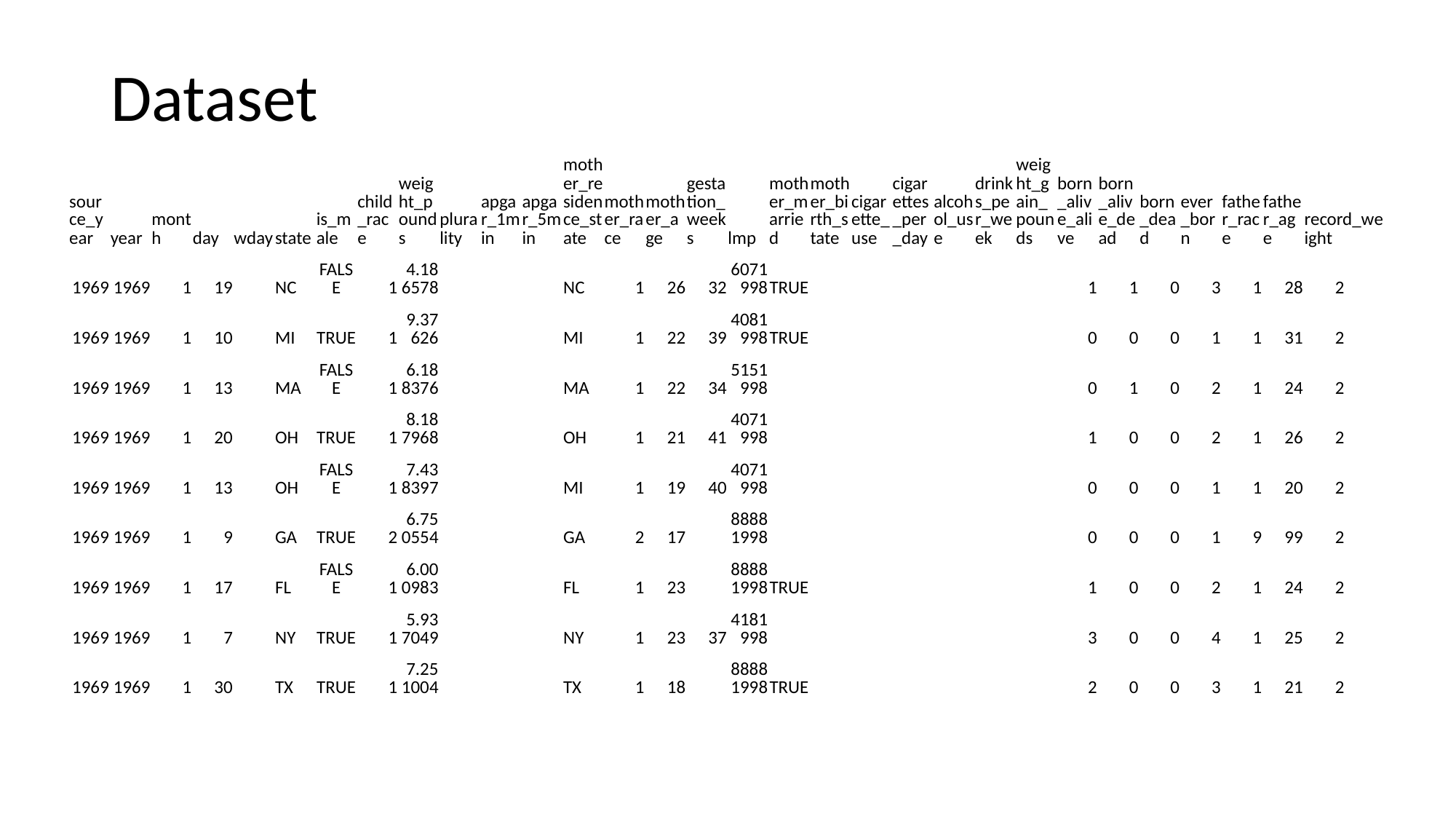

# Dataset
| source\_year | year | month | day | wday | state | is\_male | child\_race | weight\_pounds | plurality | apgar\_1min | apgar\_5min | mother\_residence\_state | mother\_race | mother\_age | gestation\_weeks | lmp | mother\_married | mother\_birth\_state | cigarette\_use | cigarettes\_per\_day | alcohol\_use | drinks\_per\_week | weight\_gain\_pounds | born\_alive\_alive | born\_alive\_dead | born\_dead | ever\_born | father\_race | father\_age | record\_weight |  |
| --- | --- | --- | --- | --- | --- | --- | --- | --- | --- | --- | --- | --- | --- | --- | --- | --- | --- | --- | --- | --- | --- | --- | --- | --- | --- | --- | --- | --- | --- | --- | --- |
| 1969 | 1969 | 1 | 19 |  | NC | FALSE | 1 | 4.186578 |  |  |  | NC | 1 | 26 | 32 | 6071998 | TRUE |  |  |  |  |  |  | 1 | 1 | 0 | 3 | 1 | 28 | 2 |  |
| 1969 | 1969 | 1 | 10 |  | MI | TRUE | 1 | 9.37626 |  |  |  | MI | 1 | 22 | 39 | 4081998 | TRUE |  |  |  |  |  |  | 0 | 0 | 0 | 1 | 1 | 31 | 2 |  |
| 1969 | 1969 | 1 | 13 |  | MA | FALSE | 1 | 6.188376 |  |  |  | MA | 1 | 22 | 34 | 5151998 |  |  |  |  |  |  |  | 0 | 1 | 0 | 2 | 1 | 24 | 2 |  |
| 1969 | 1969 | 1 | 20 |  | OH | TRUE | 1 | 8.187968 |  |  |  | OH | 1 | 21 | 41 | 4071998 |  |  |  |  |  |  |  | 1 | 0 | 0 | 2 | 1 | 26 | 2 |  |
| 1969 | 1969 | 1 | 13 |  | OH | FALSE | 1 | 7.438397 |  |  |  | MI | 1 | 19 | 40 | 4071998 |  |  |  |  |  |  |  | 0 | 0 | 0 | 1 | 1 | 20 | 2 |  |
| 1969 | 1969 | 1 | 9 |  | GA | TRUE | 2 | 6.750554 |  |  |  | GA | 2 | 17 |  | 88881998 |  |  |  |  |  |  |  | 0 | 0 | 0 | 1 | 9 | 99 | 2 |  |
| 1969 | 1969 | 1 | 17 |  | FL | FALSE | 1 | 6.000983 |  |  |  | FL | 1 | 23 |  | 88881998 | TRUE |  |  |  |  |  |  | 1 | 0 | 0 | 2 | 1 | 24 | 2 |  |
| 1969 | 1969 | 1 | 7 |  | NY | TRUE | 1 | 5.937049 |  |  |  | NY | 1 | 23 | 37 | 4181998 |  |  |  |  |  |  |  | 3 | 0 | 0 | 4 | 1 | 25 | 2 |  |
| 1969 | 1969 | 1 | 30 |  | TX | TRUE | 1 | 7.251004 |  |  |  | TX | 1 | 18 |  | 88881998 | TRUE |  |  |  |  |  |  | 2 | 0 | 0 | 3 | 1 | 21 | 2 |  |